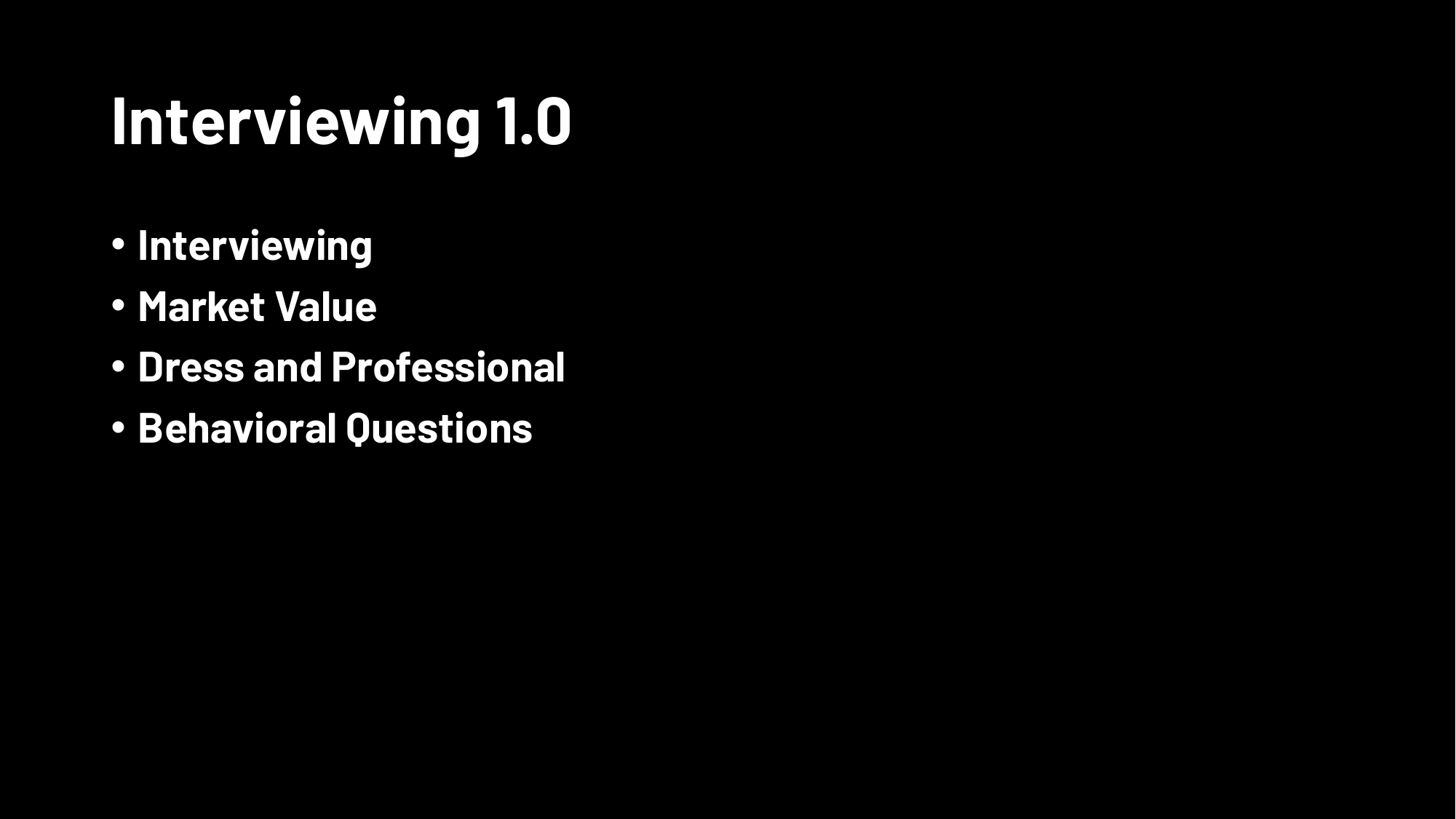

# Interviewing 1.0
Interviewing
Market Value
Dress and Professional
Behavioral Questions